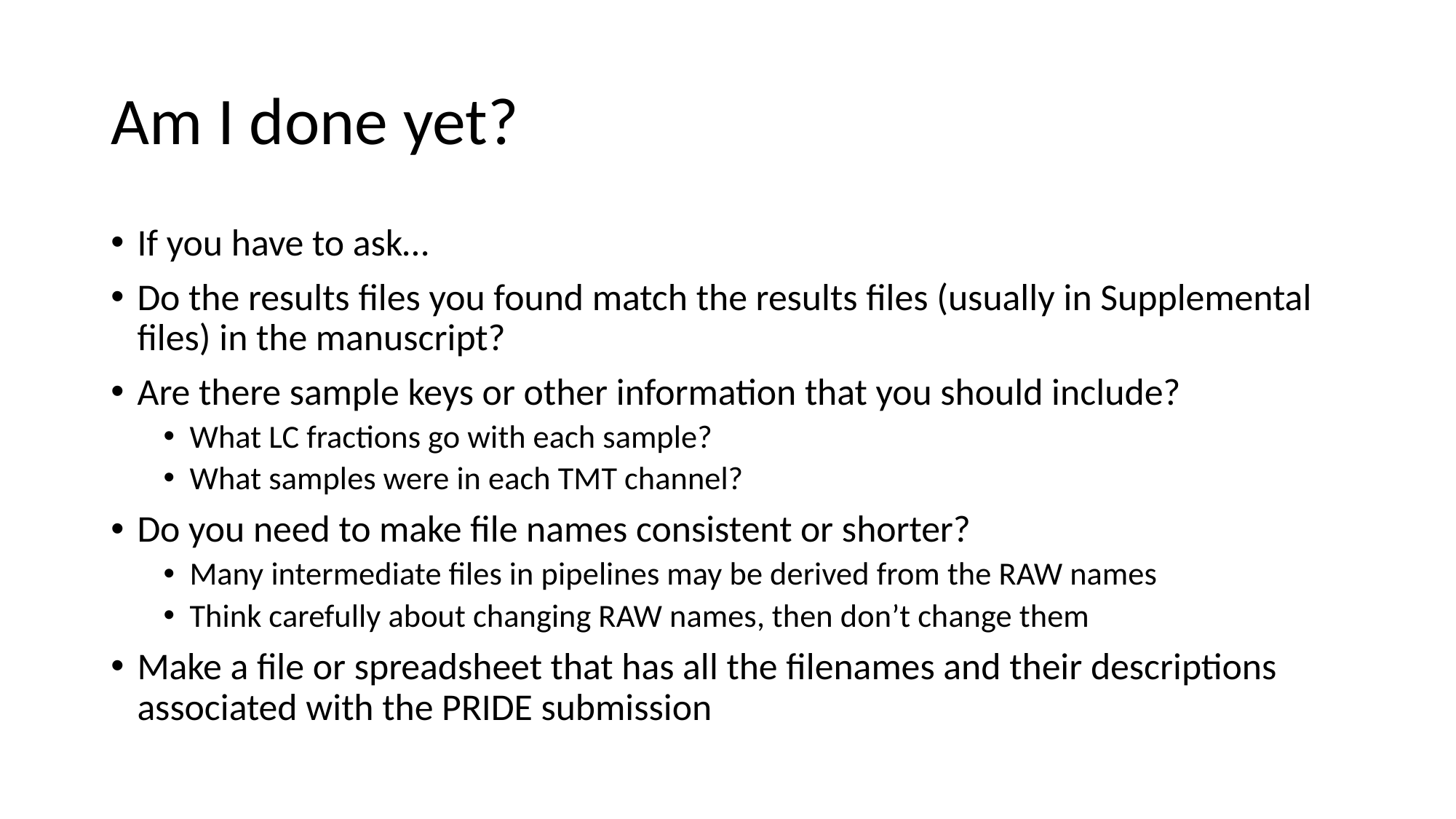

# Am I done yet?
If you have to ask…
Do the results files you found match the results files (usually in Supplemental files) in the manuscript?
Are there sample keys or other information that you should include?
What LC fractions go with each sample?
What samples were in each TMT channel?
Do you need to make file names consistent or shorter?
Many intermediate files in pipelines may be derived from the RAW names
Think carefully about changing RAW names, then don’t change them
Make a file or spreadsheet that has all the filenames and their descriptions associated with the PRIDE submission